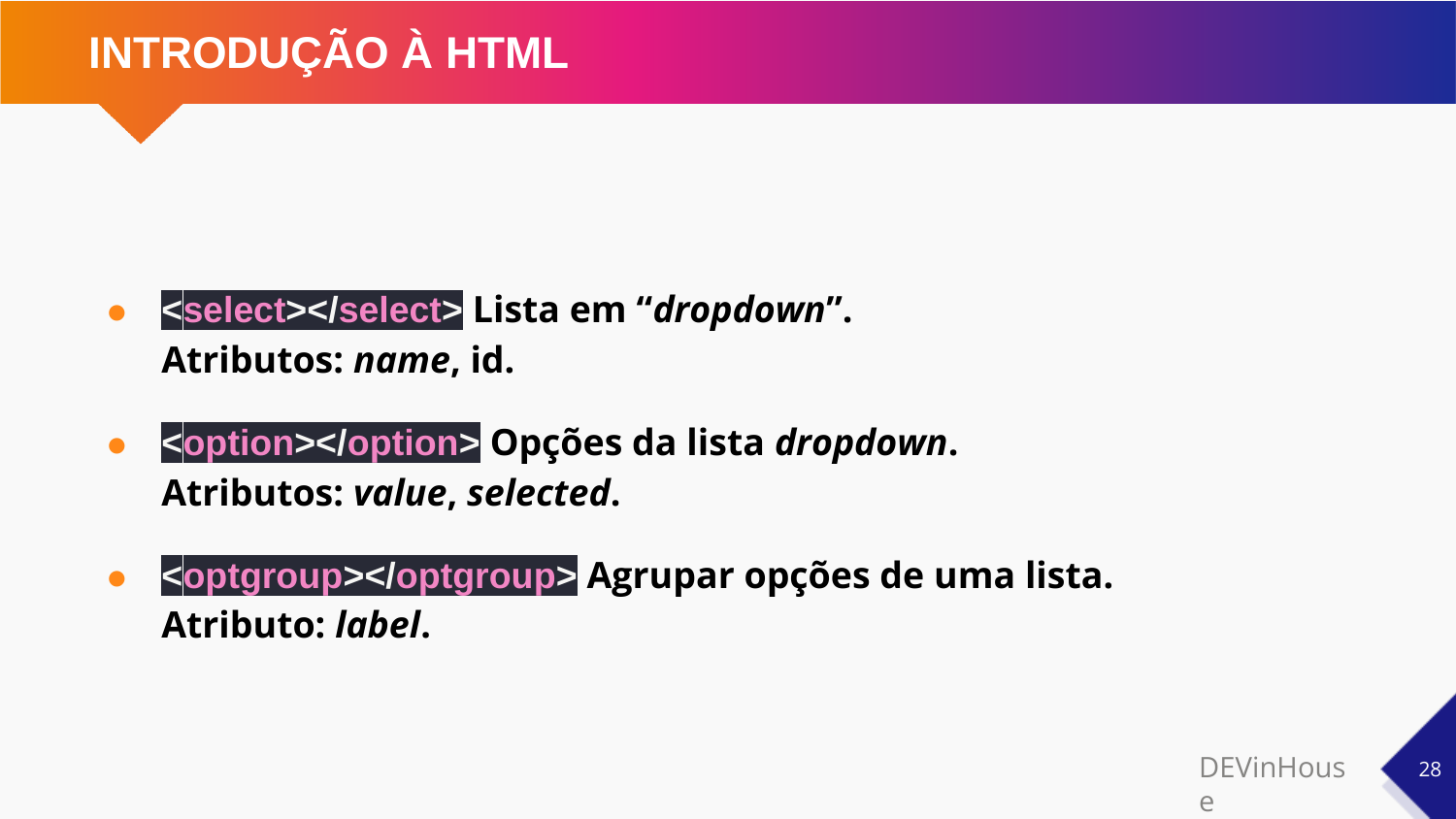

# INTRODUÇÃO À HTML
<select></select> Lista em “dropdown”.
Atributos: name, id.
<option></option> Opções da lista dropdown.
Atributos: value, selected.
<optgroup></optgroup> Agrupar opções de uma lista.
Atributo: label.
28